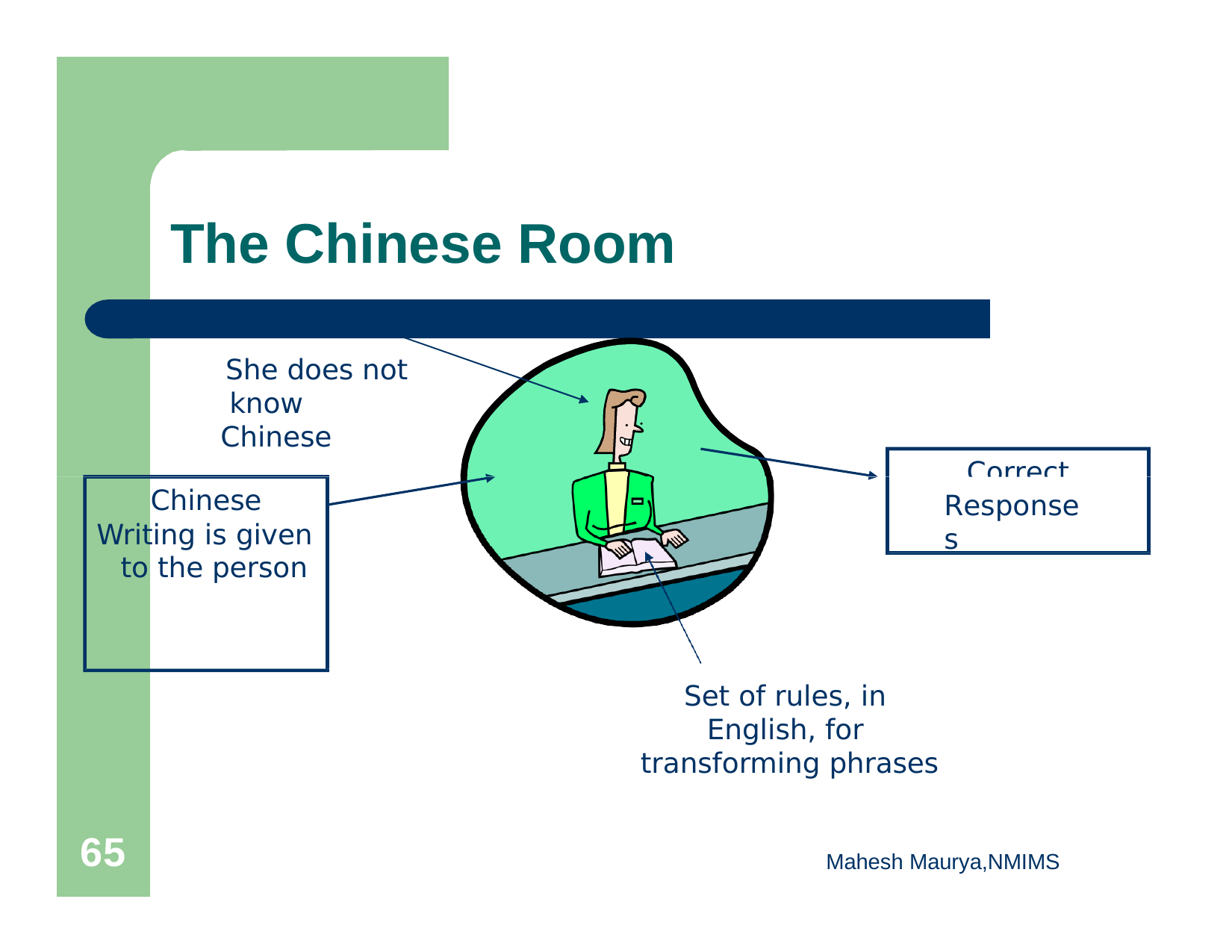

# The Chinese Room

She does not  know Chinese

Correct

Chinese
Responses
Writing is given  to the person
Set of rules, in  English, for  transforming phrases
65
Mahesh Maurya,NMIMS